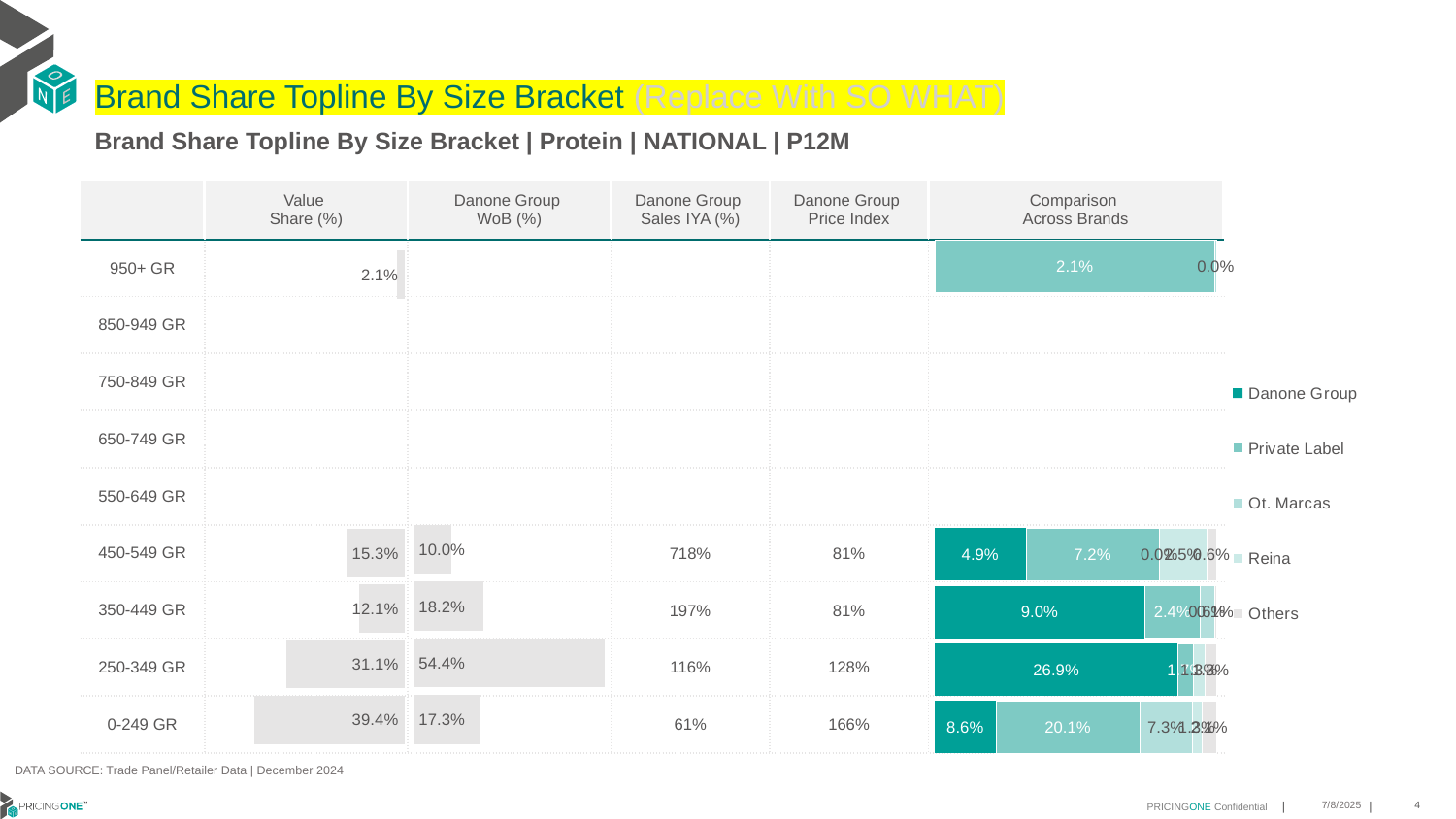

# Brand Share Topline By Size Bracket (Replace With SO WHAT)
Brand Share Topline By Size Bracket | Protein | NATIONAL | P12M
|  | Value Share (%) | Danone Group WoB (%) | Danone Group Sales IYA (%) | Danone Group Price Index | Comparison Across Brands |
| --- | --- | --- | --- | --- | --- |
| 950+ GR |  |  |  |  |  |
| 850-949 GR |  |  |  |  |  |
| 750-849 GR |  |  |  |  |  |
| 650-749 GR |  |  |  |  |  |
| 550-649 GR |  |  |  |  |  |
| 450-549 GR |  |  | 718% | 81% |  |
| 350-449 GR |  |  | 197% | 81% |  |
| 250-349 GR |  |  | 116% | 128% |  |
| 0-249 GR |  |  | 61% | 166% |  |

### Chart

| Category | Danone Group | Private Label | Ot. Marcas | Reina | Others |
|---|---|---|---|---|---|
| 950+ GR | None | 0.020509434404183343 | 0.00012893401289322195 | None | None |
| 850-949 GR | None | None | None | None | None |
| 750-849 GR | None | None | None | None | None |
| 650-749 GR | None | None | None | None | None |
| 550-649 GR | None | None | None | None | None |
| 450-549 GR | 0.049493396027156716 | 0.07239497379711575 | 2.519503311752112e-05 | 0.02544634585197054 | 0.005576859311502931 |
| 350-449 GR | 0.08992658243064165 | 0.023686419489610398 | 0.006046797985756229 | None | 0.0010414146270885539 |
| 250-349 GR | 0.2688099128597551 | 0.01699345707206199 | None | 0.01273488876582165 | 0.012945624446143883 |
| 0-249 GR | 0.08563536717955113 | 0.20135297626714554 | 0.07318027378941377 | 0.013288950358083786 | 0.020782196290986276 |

### Chart

| Category | Value Share |
|---|---|
|  | 0.020638368417076565 |

### Chart

| Category | Brand WoB % |
|---|---|
|  | None |
DATA SOURCE: Trade Panel/Retailer Data | December 2024

7/8/2025
4